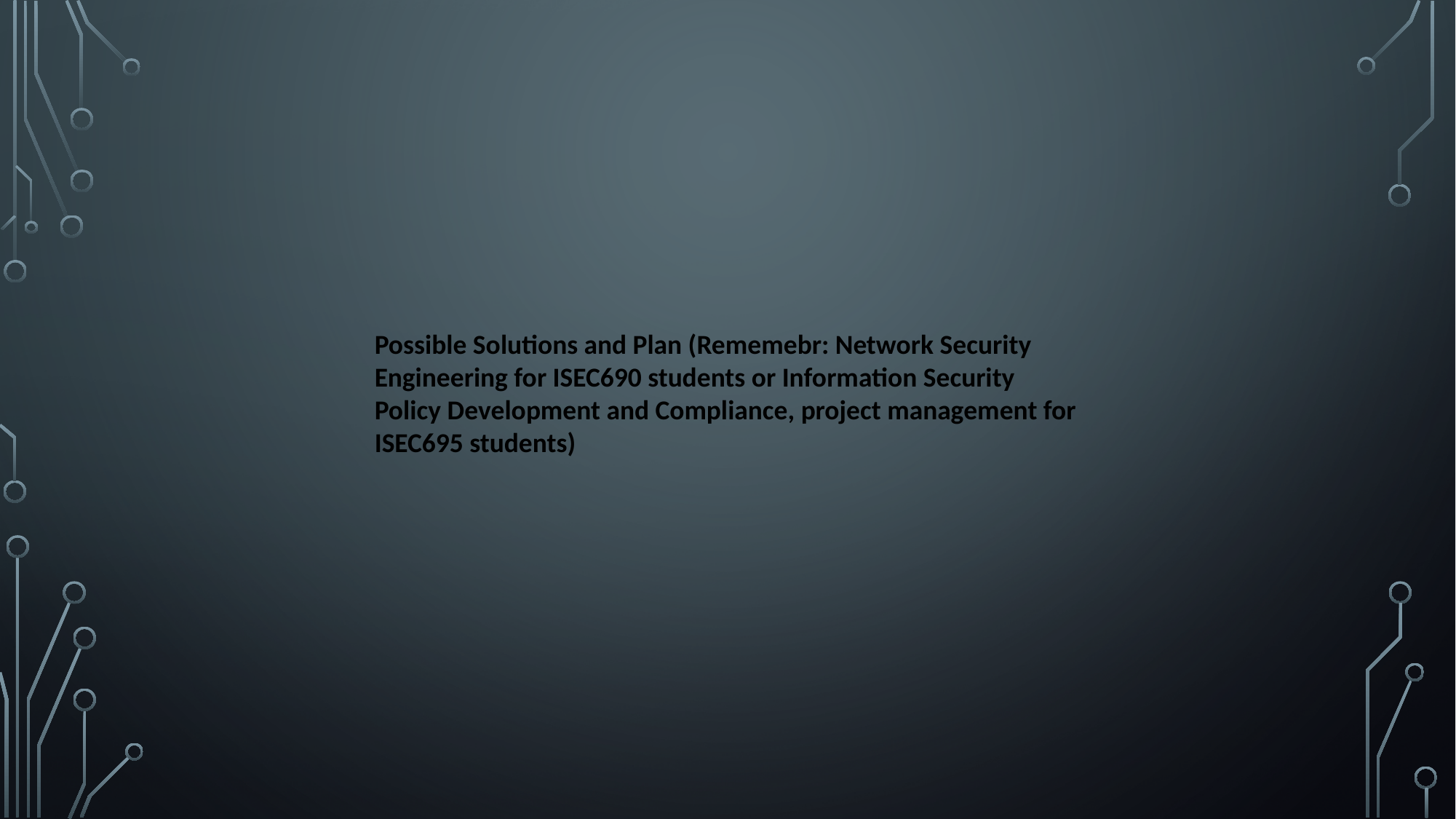

Possible Solutions and Plan (Rememebr: Network Security Engineering for ISEC690 students or Information Security Policy Development and Compliance, project management for ISEC695 students)